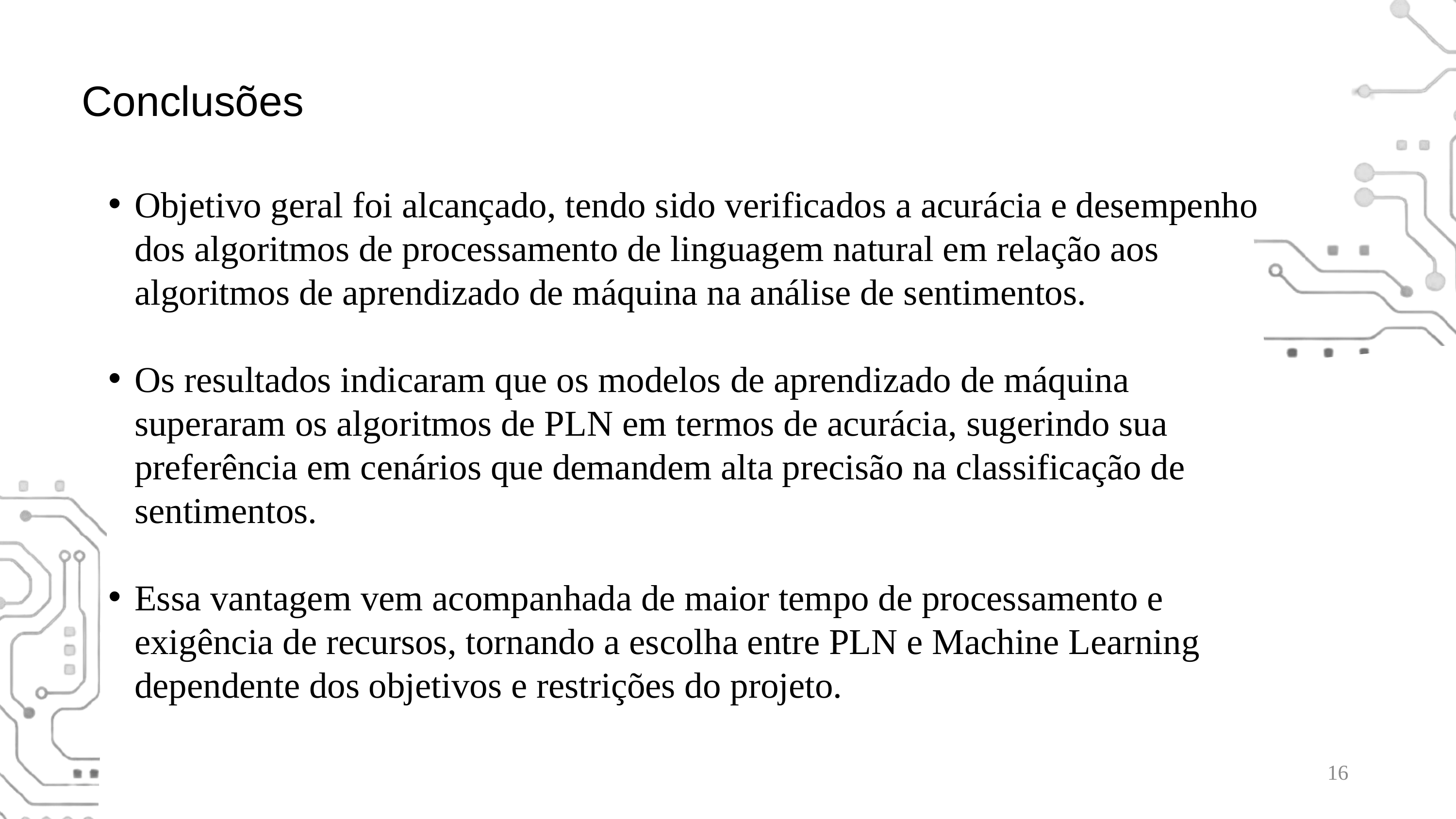

Conclusões
Objetivo geral foi alcançado, tendo sido verificados a acurácia e desempenho dos algoritmos de processamento de linguagem natural em relação aos algoritmos de aprendizado de máquina na análise de sentimentos.

Os resultados indicaram que os modelos de aprendizado de máquina superaram os algoritmos de PLN em termos de acurácia, sugerindo sua preferência em cenários que demandem alta precisão na classificação de sentimentos.

Essa vantagem vem acompanhada de maior tempo de processamento e exigência de recursos, tornando a escolha entre PLN e Machine Learning dependente dos objetivos e restrições do projeto.

16